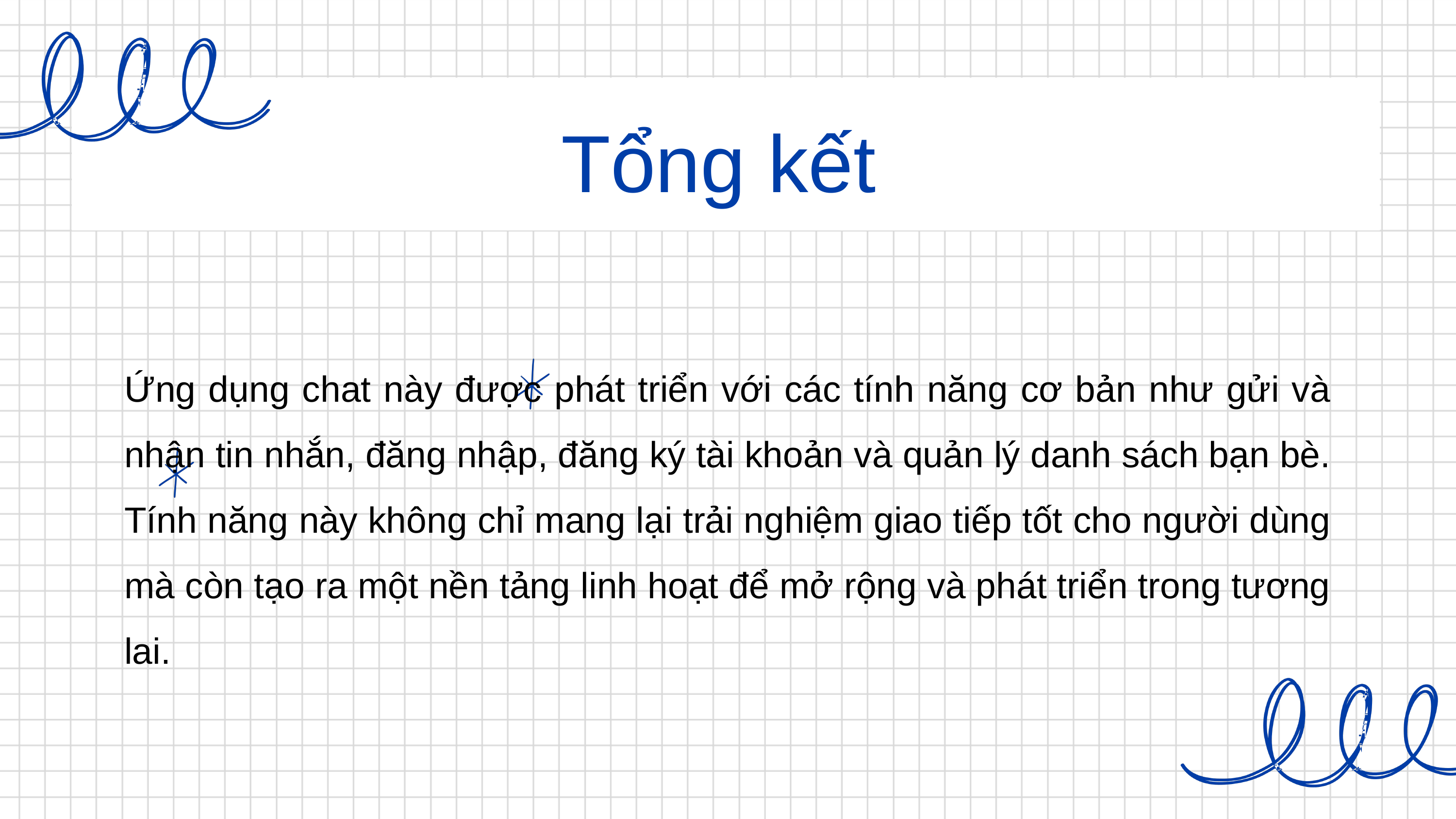

Tổng kết
Ứng dụng chat này được phát triển với các tính năng cơ bản như gửi và nhận tin nhắn, đăng nhập, đăng ký tài khoản và quản lý danh sách bạn bè. Tính năng này không chỉ mang lại trải nghiệm giao tiếp tốt cho người dùng mà còn tạo ra một nền tảng linh hoạt để mở rộng và phát triển trong tương lai.